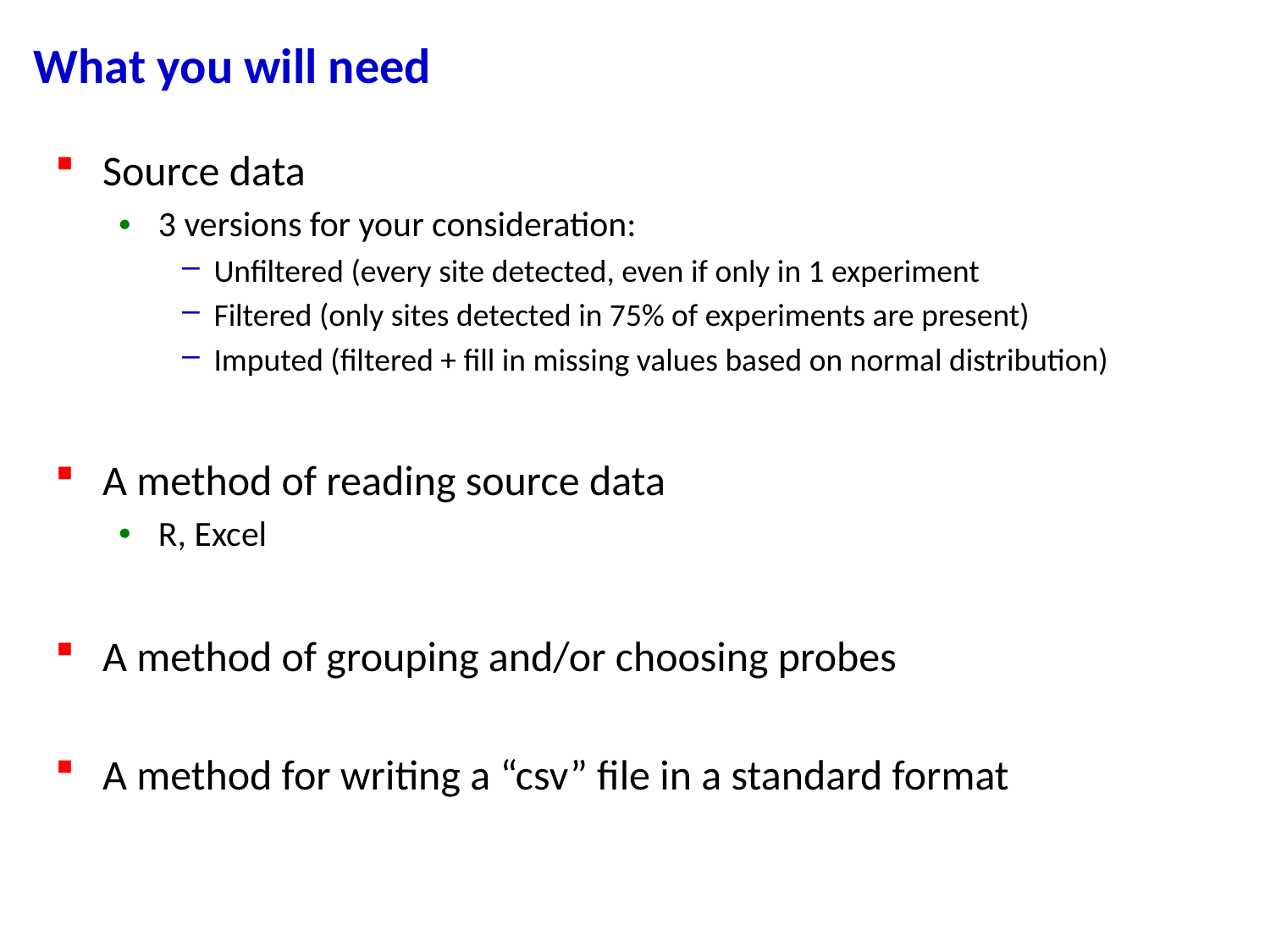

# What you will need
Source data
3 versions for your consideration:
Unfiltered (every site detected, even if only in 1 experiment
Filtered (only sites detected in 75% of experiments are present)
Imputed (filtered + fill in missing values based on normal distribution)

A method of reading source data
R, Excel

A method of grouping and/or choosing probes

A method for writing a “csv” file in a standard format